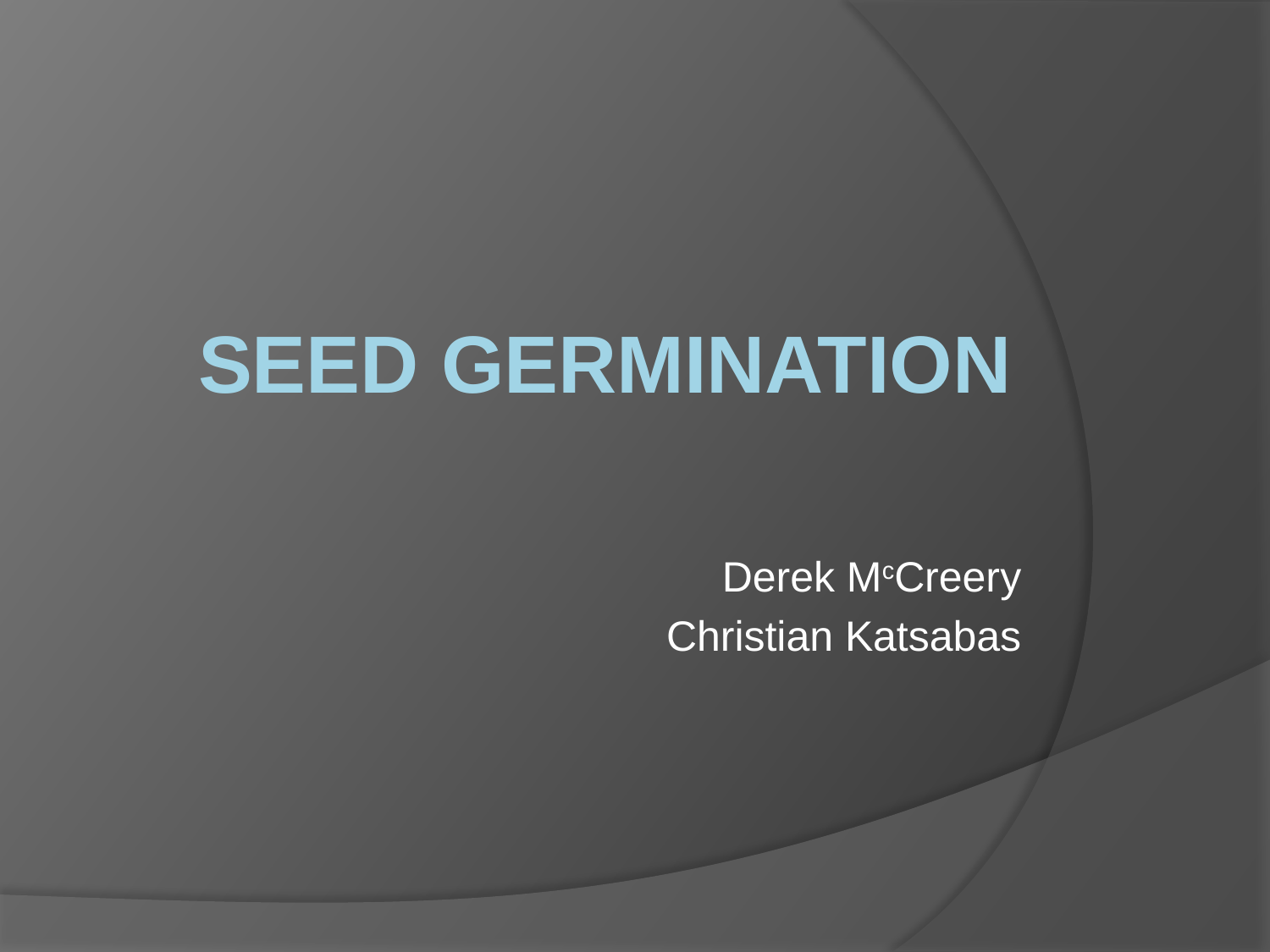

# Seed germination
Derek McCreery
Christian Katsabas